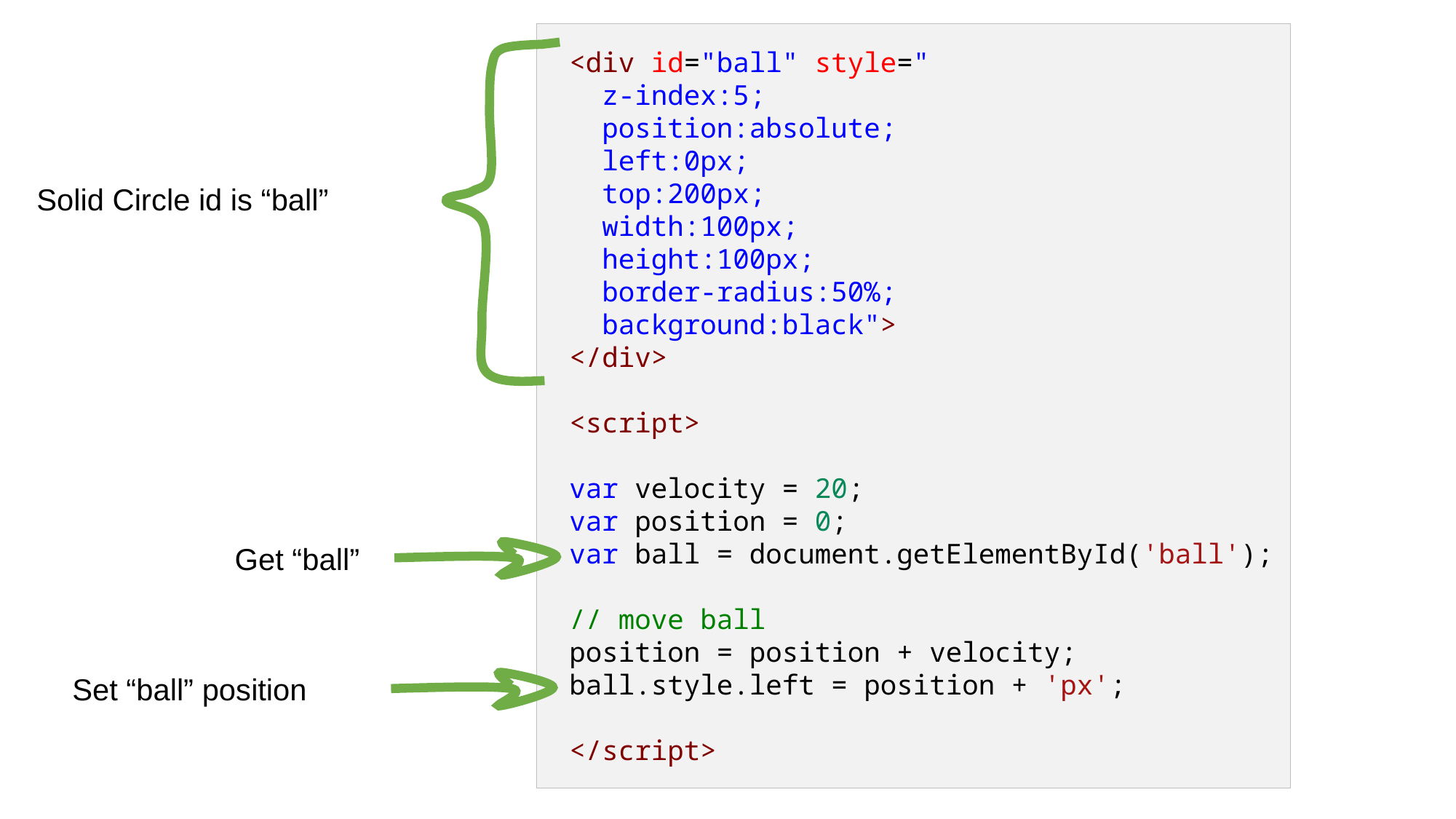

<div id="ball" style="
  z-index:5;
  position:absolute;
  left:0px;
  top:200px;
  width:100px;
  height:100px;
  border-radius:50%;
  background:black">
</div>
<script>
var velocity = 20;
var position = 0;
var ball = document.getElementById('ball');
// move ball
position = position + velocity;
ball.style.left = position + 'px';
</script>

Solid Circle id is “ball”
Get “ball”

Set “ball” position